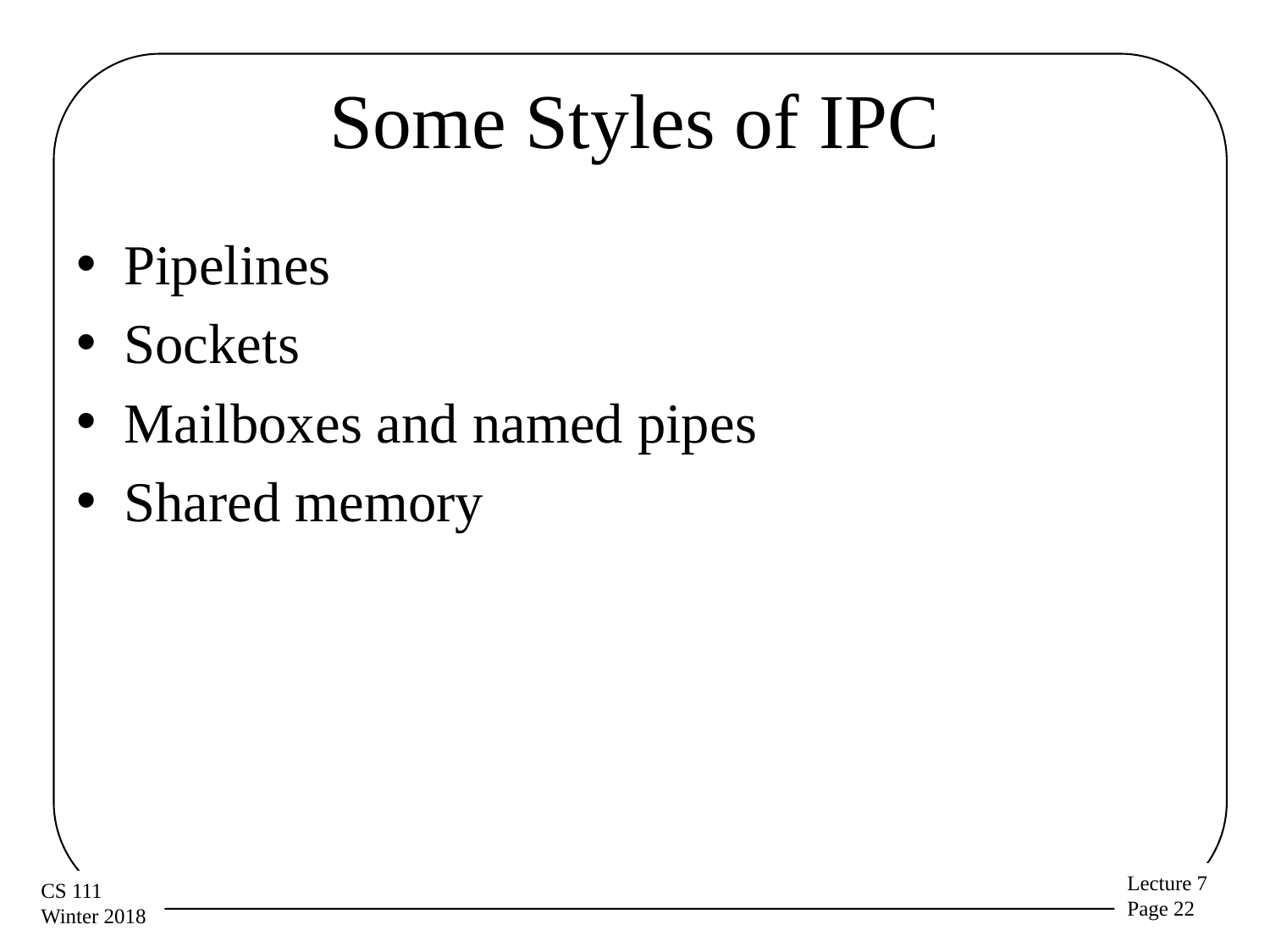

# Some Styles of IPC
Pipelines
Sockets
Mailboxes and named pipes
Shared memory